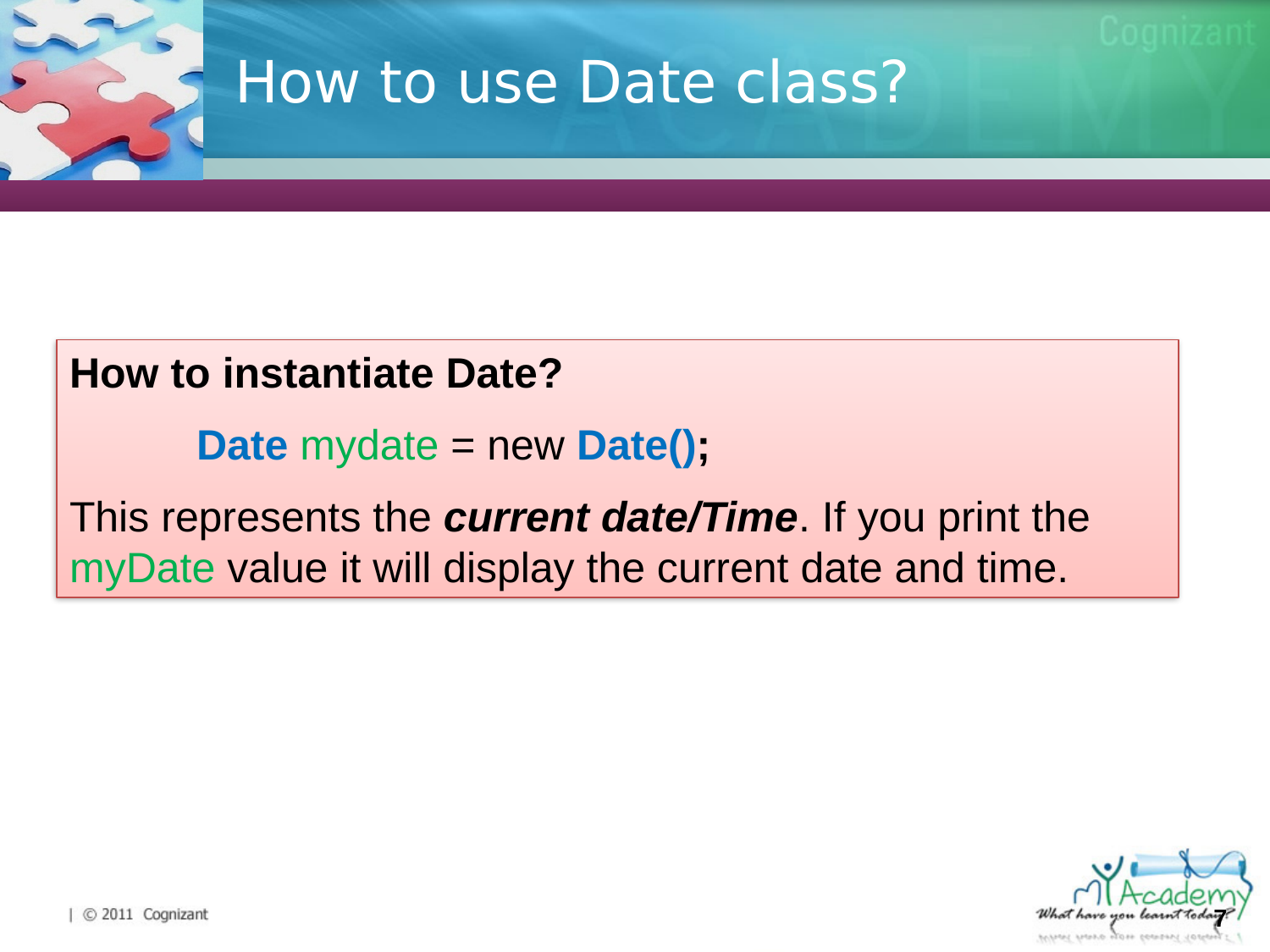

# How to use Date class?
How to instantiate Date?
	Date mydate = new Date();
This represents the current date/Time. If you print the myDate value it will display the current date and time.
7